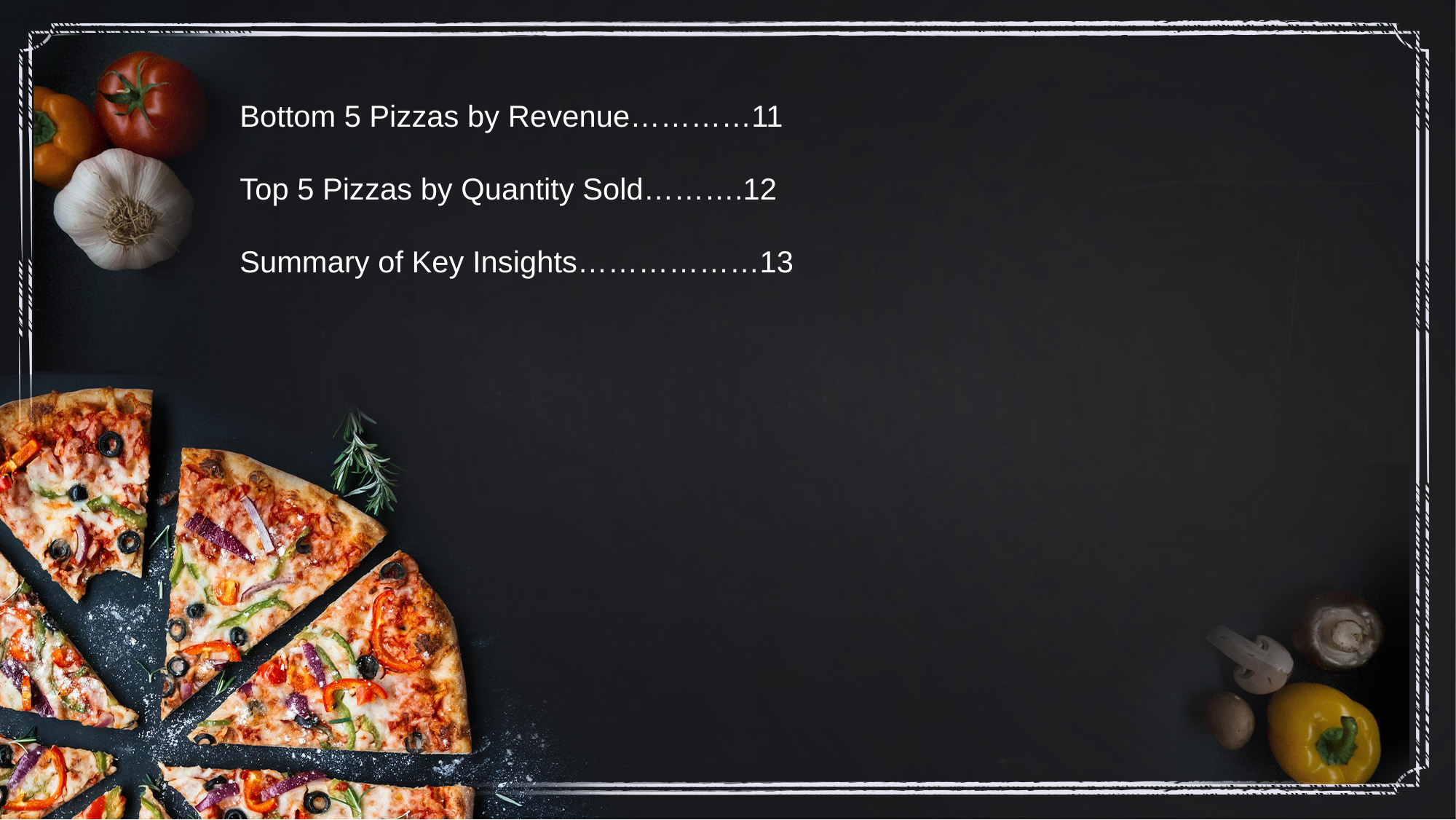

Bottom 5 Pizzas by Revenue…………11

Top 5 Pizzas by Quantity Sold……….12

Summary of Key Insights………………13